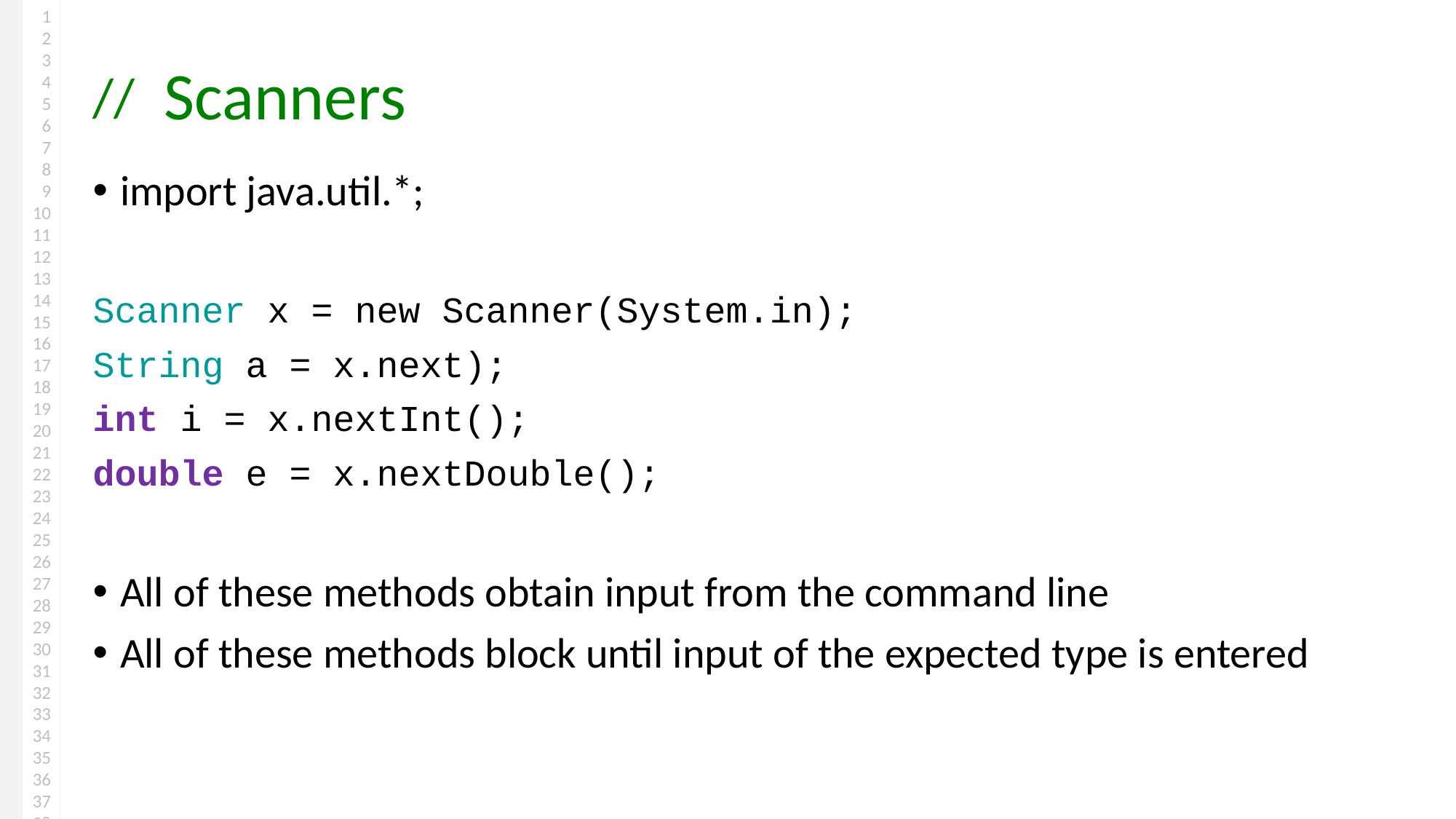

# Scanners
import java.util.*;

Scanner x = new Scanner(System.in);
String a = x.next);
int i = x.nextInt();
double e = x.nextDouble();

All of these methods obtain input from the command line
All of these methods block until input of the expected type is entered